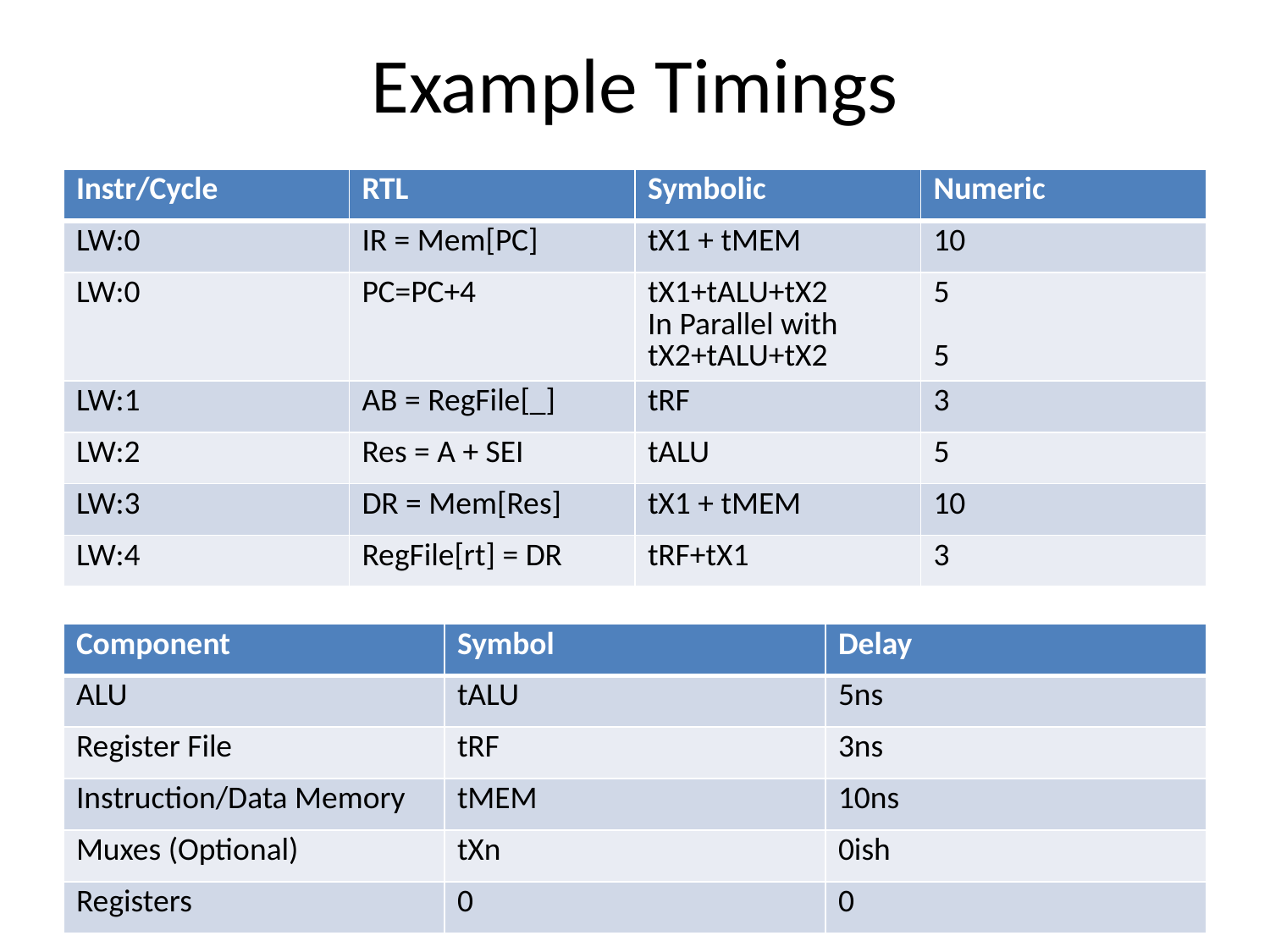

# Example Timings
| Instr/Cycle | RTL | Symbolic | Numeric |
| --- | --- | --- | --- |
| LW:0 | IR = Mem[PC] | tX1 + tMEM | 10 |
| LW:0 | PC=PC+4 | tX1+tALU+tX2 In Parallel with tX2+tALU+tX2 | 5 5 |
| LW:1 | AB = RegFile[\_] | tRF | 3 |
| LW:2 | Res = A + SEI | tALU | 5 |
| LW:3 | DR = Mem[Res] | tX1 + tMEM | 10 |
| LW:4 | RegFile[rt] = DR | tRF+tX1 | 3 |
| Component | Symbol | Delay |
| --- | --- | --- |
| ALU | tALU | 5ns |
| Register File | tRF | 3ns |
| Instruction/Data Memory | tMEM | 10ns |
| Muxes (Optional) | tXn | 0ish |
| Registers | 0 | 0 |